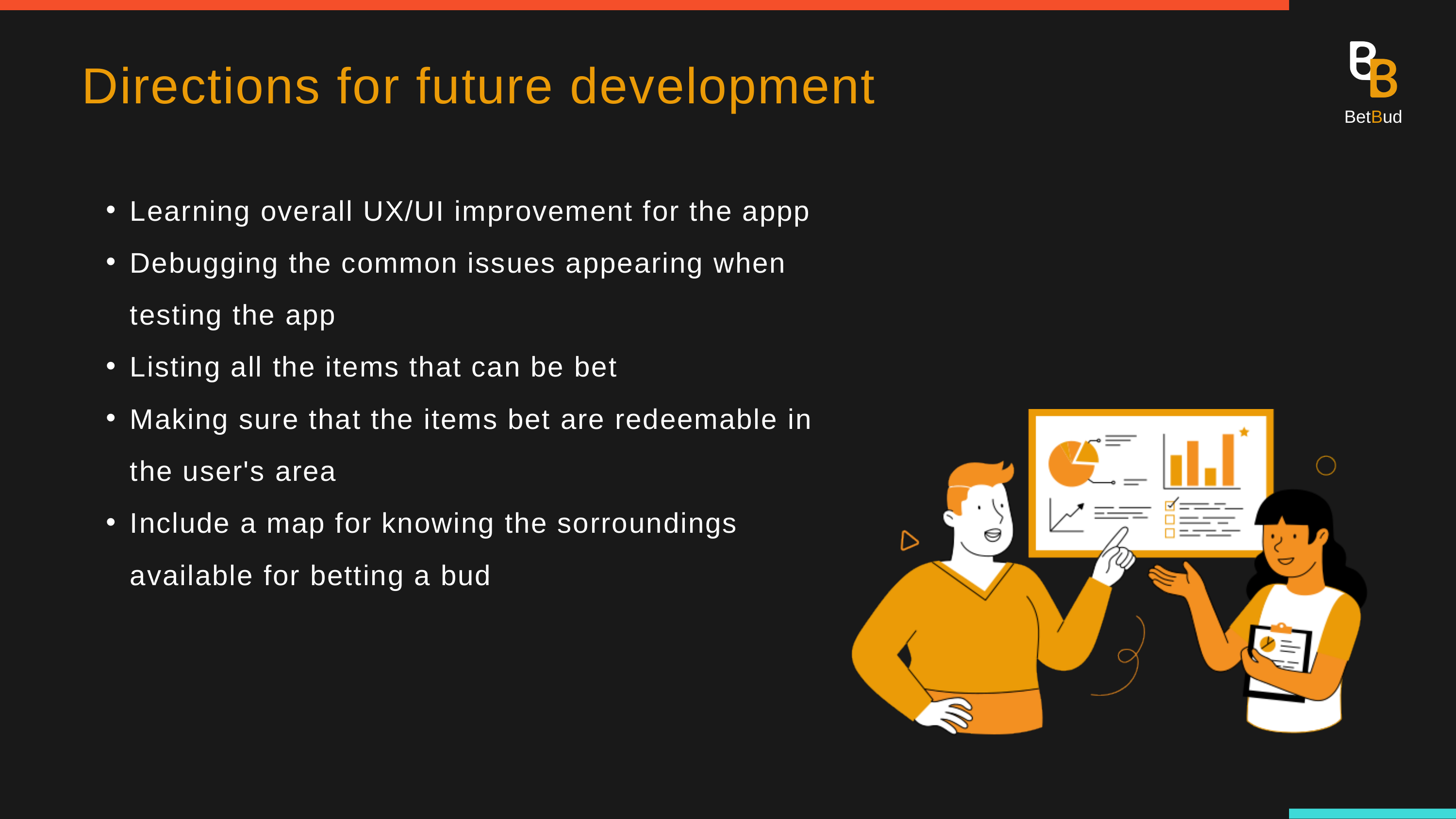

BetBud
Directions for future development
Learning overall UX/UI improvement for the appp
Debugging the common issues appearing when testing the app
Listing all the items that can be bet
Making sure that the items bet are redeemable in the user's area
Include a map for knowing the sorroundings available for betting a bud